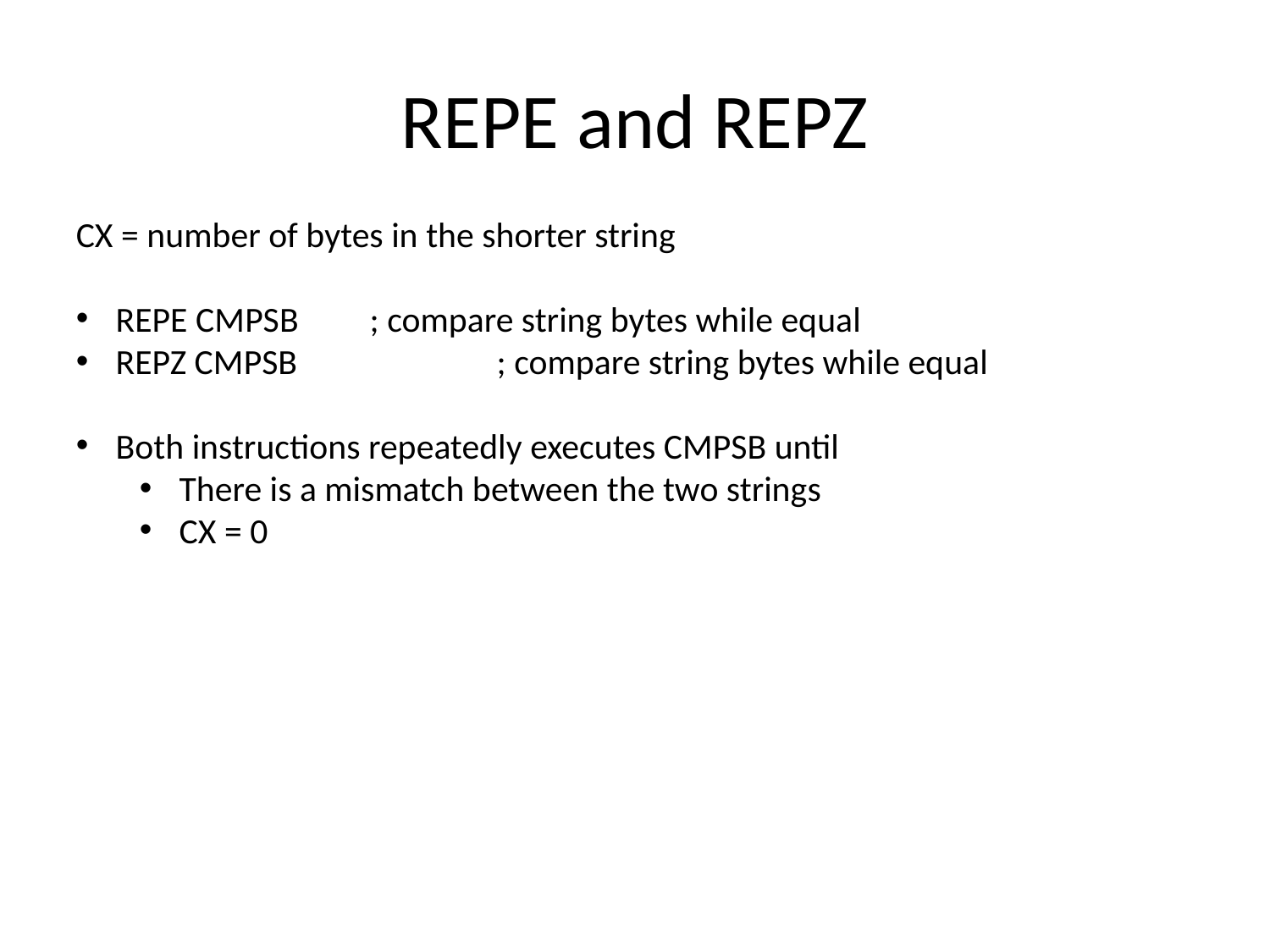

# REPE and REPZ
CX = number of bytes in the shorter string

REPE CMPSB 	; compare string bytes while equal
REPZ CMPSB		; compare string bytes while equal

Both instructions repeatedly executes CMPSB until
There is a mismatch between the two strings
CX = 0